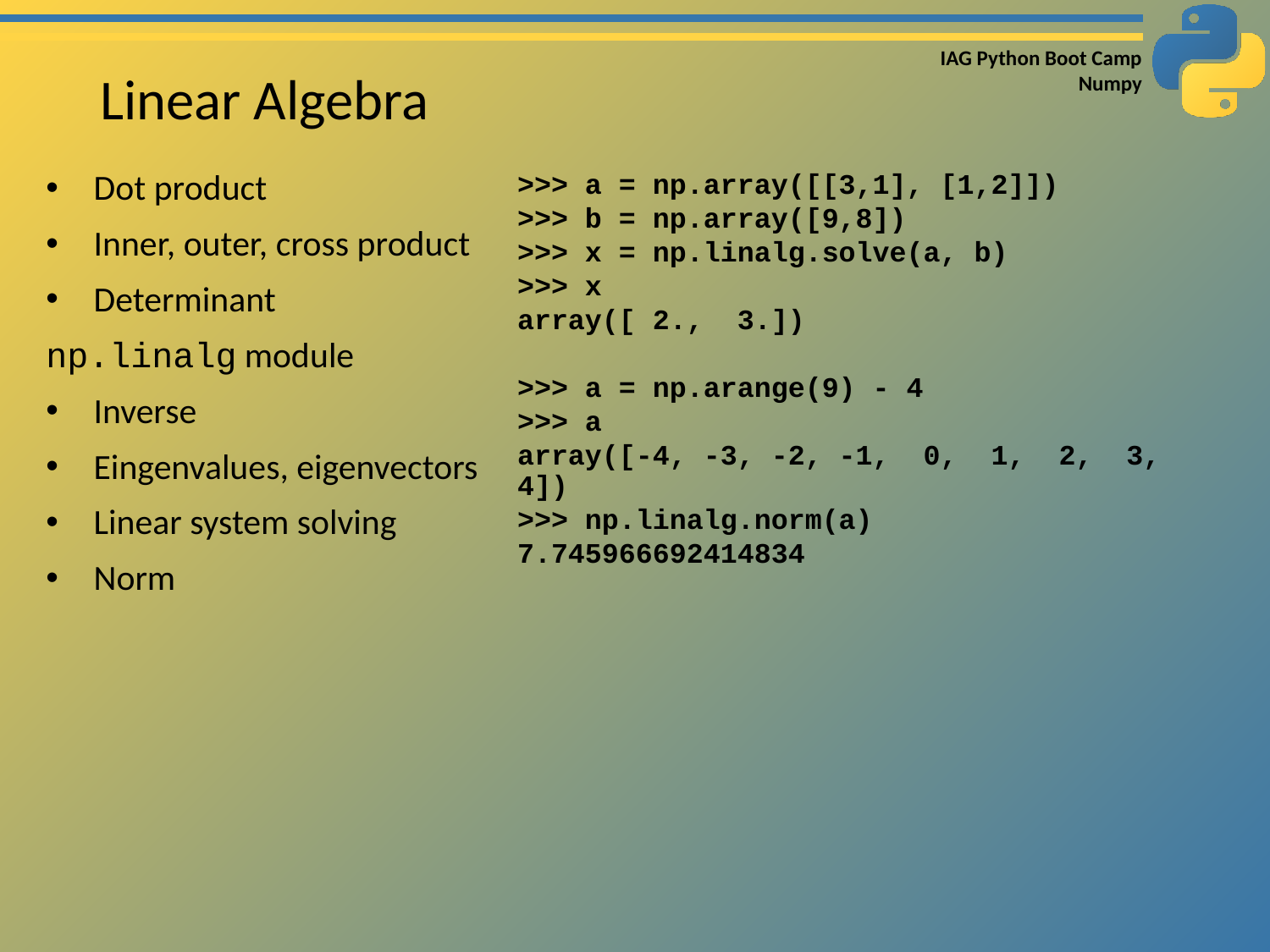

# Linear Algebra
Dot product
Inner, outer, cross product
Determinant
np.linalg module
Inverse
Eingenvalues, eigenvectors
Linear system solving
Norm
>>> a = np.array([[3,1], [1,2]])
>>> b = np.array([9,8])
>>> x = np.linalg.solve(a, b)
>>> x
array([ 2.,  3.])

>>> a = np.arange(9) - 4
>>> a
array([-4, -3, -2, -1,  0,  1,  2,  3,  4])
>>> np.linalg.norm(a)
7.745966692414834